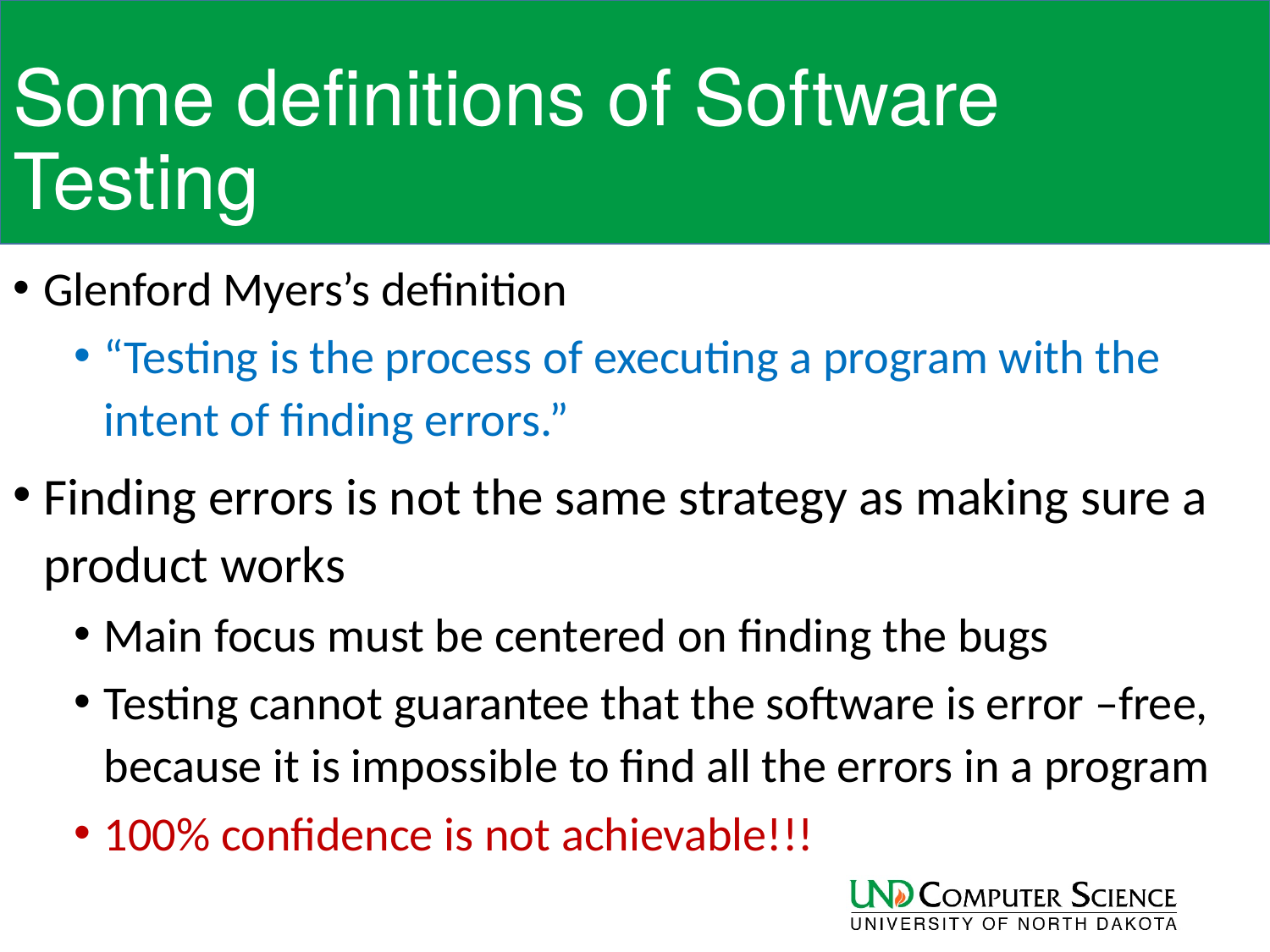

# Some definitions of Software Testing
Glenford Myers’s definition
“Testing is the process of executing a program with the intent of finding errors.”
Finding errors is not the same strategy as making sure a product works
Main focus must be centered on finding the bugs
Testing cannot guarantee that the software is error –free, because it is impossible to find all the errors in a program
100% confidence is not achievable!!!